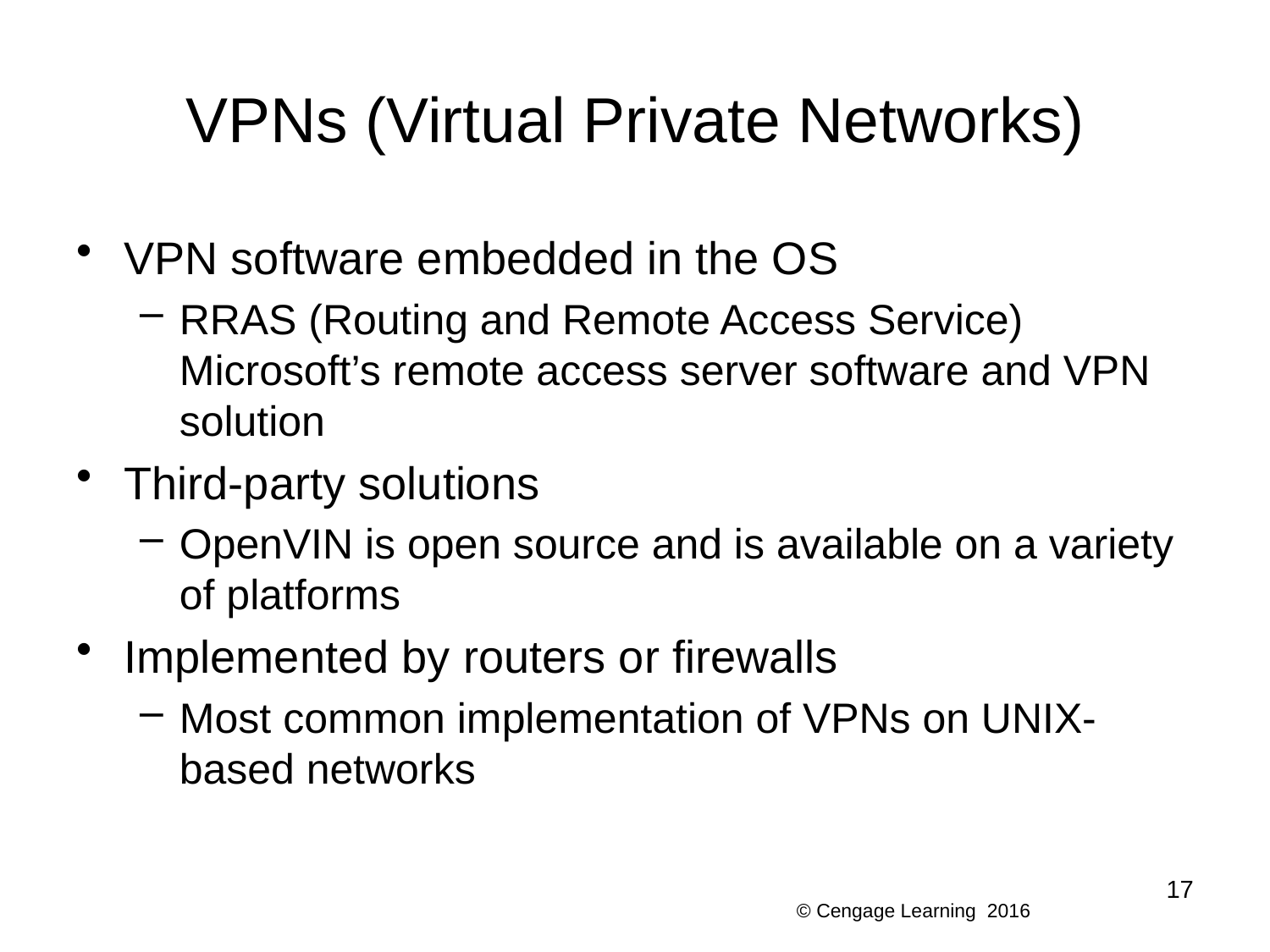

# VPNs (Virtual Private Networks)
VPN software embedded in the OS
RRAS (Routing and Remote Access Service) Microsoft’s remote access server software and VPN solution
Third-party solutions
OpenVIN is open source and is available on a variety of platforms
Implemented by routers or firewalls
Most common implementation of VPNs on UNIX-based networks
17